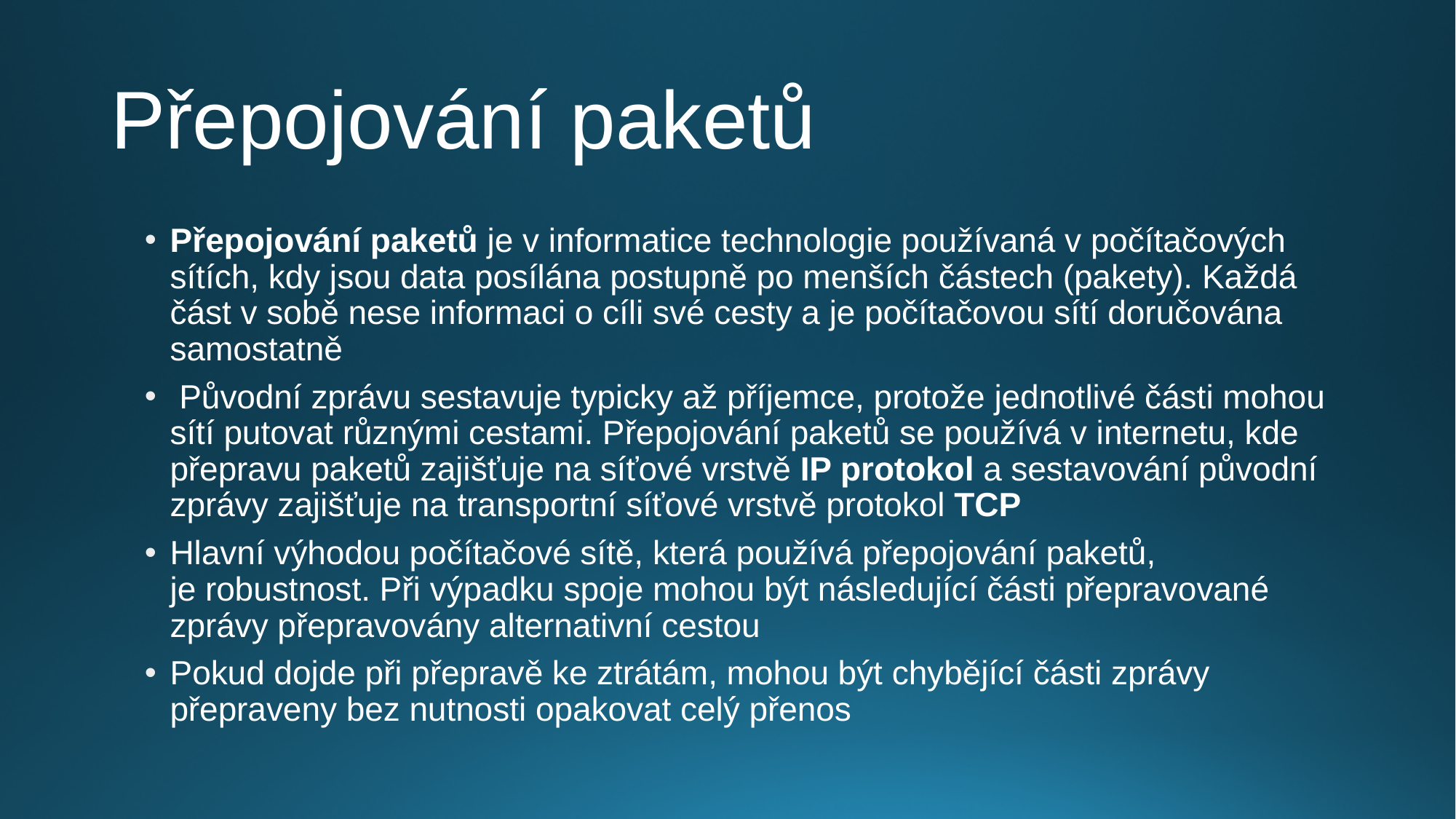

# Přepojování paketů
Přepojování paketů je v informatice technologie používaná v počítačových sítích, kdy jsou data posílána postupně po menších částech (pakety). Každá část v sobě nese informaci o cíli své cesty a je počítačovou sítí doručována samostatně
 Původní zprávu sestavuje typicky až příjemce, protože jednotlivé části mohou sítí putovat různými cestami. Přepojování paketů se používá v internetu, kde přepravu paketů zajišťuje na síťové vrstvě IP protokol a sestavování původní zprávy zajišťuje na transportní síťové vrstvě protokol TCP
Hlavní výhodou počítačové sítě, která používá přepojování paketů, je robustnost. Při výpadku spoje mohou být následující části přepravované zprávy přepravovány alternativní cestou
Pokud dojde při přepravě ke ztrátám, mohou být chybějící části zprávy přepraveny bez nutnosti opakovat celý přenos